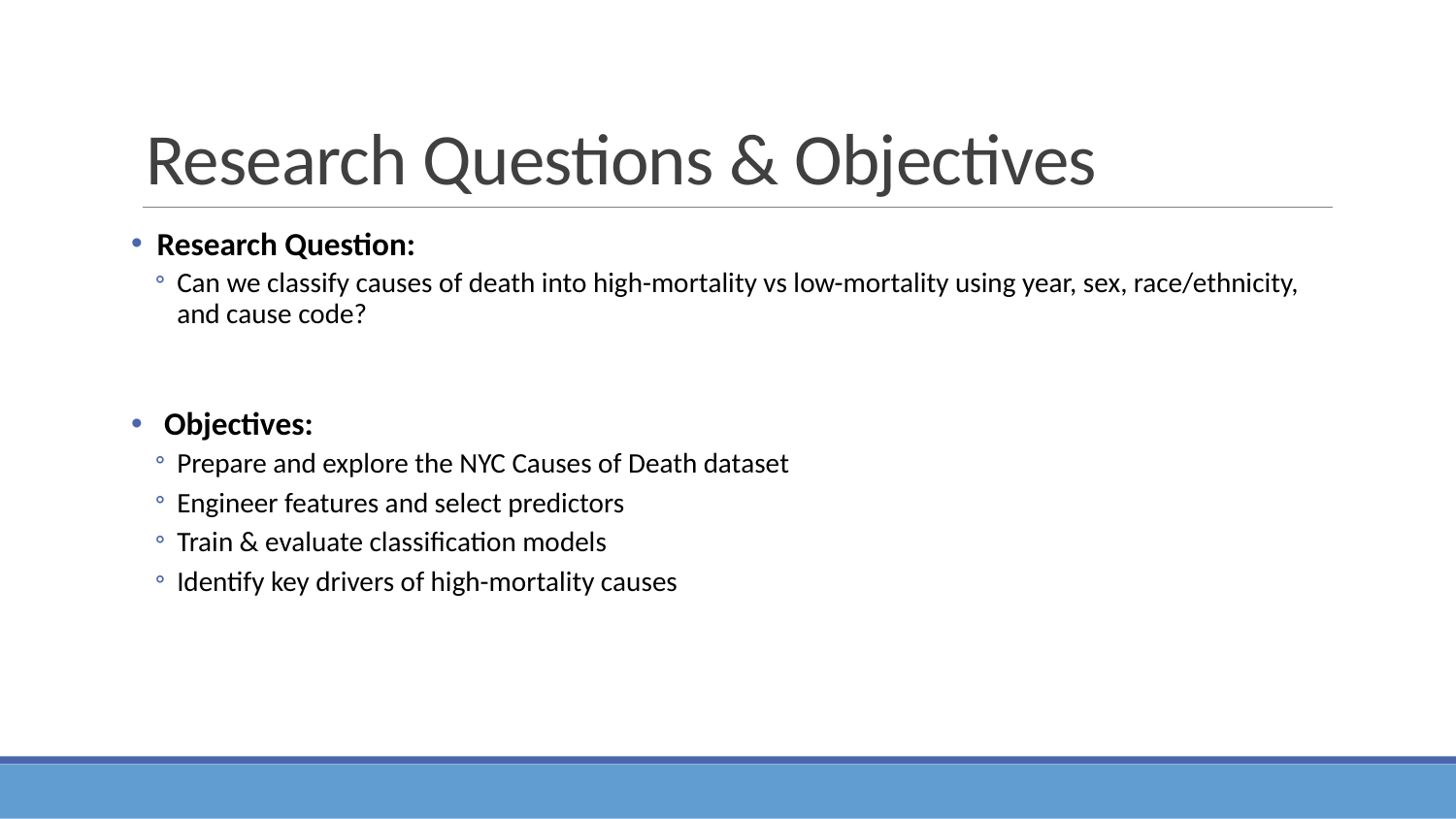

# Research Questions & Objectives
  Research Question:
Can we classify causes of death into high-mortality vs low-mortality using year, sex, race/ethnicity, and cause code?

   Objectives:
Prepare and explore the NYC Causes of Death dataset
Engineer features and select predictors
Train & evaluate classification models
Identify key drivers of high-mortality causes